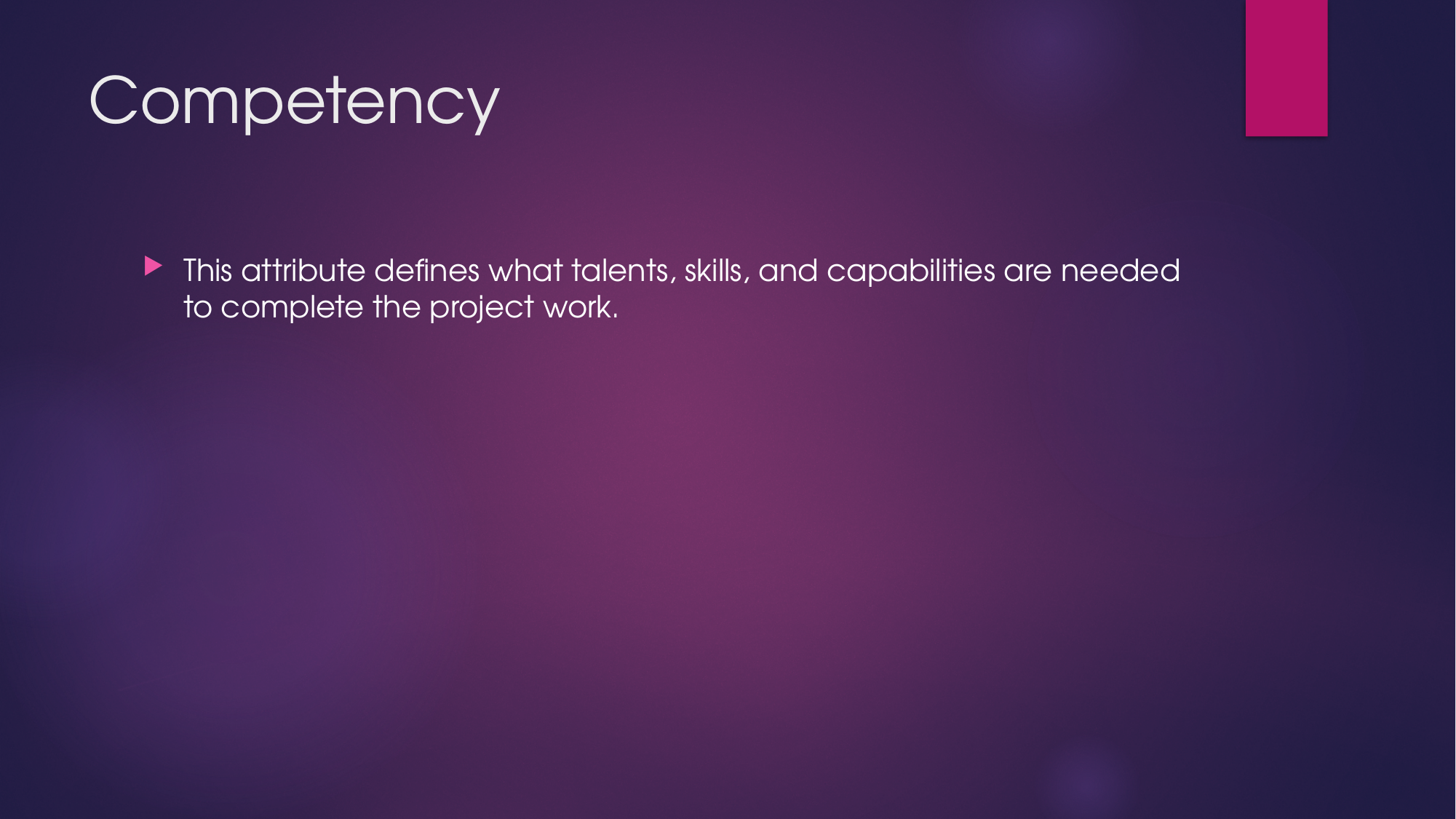

# Competency
This attribute defines what talents, skills, and capabilities are needed to complete the project work.